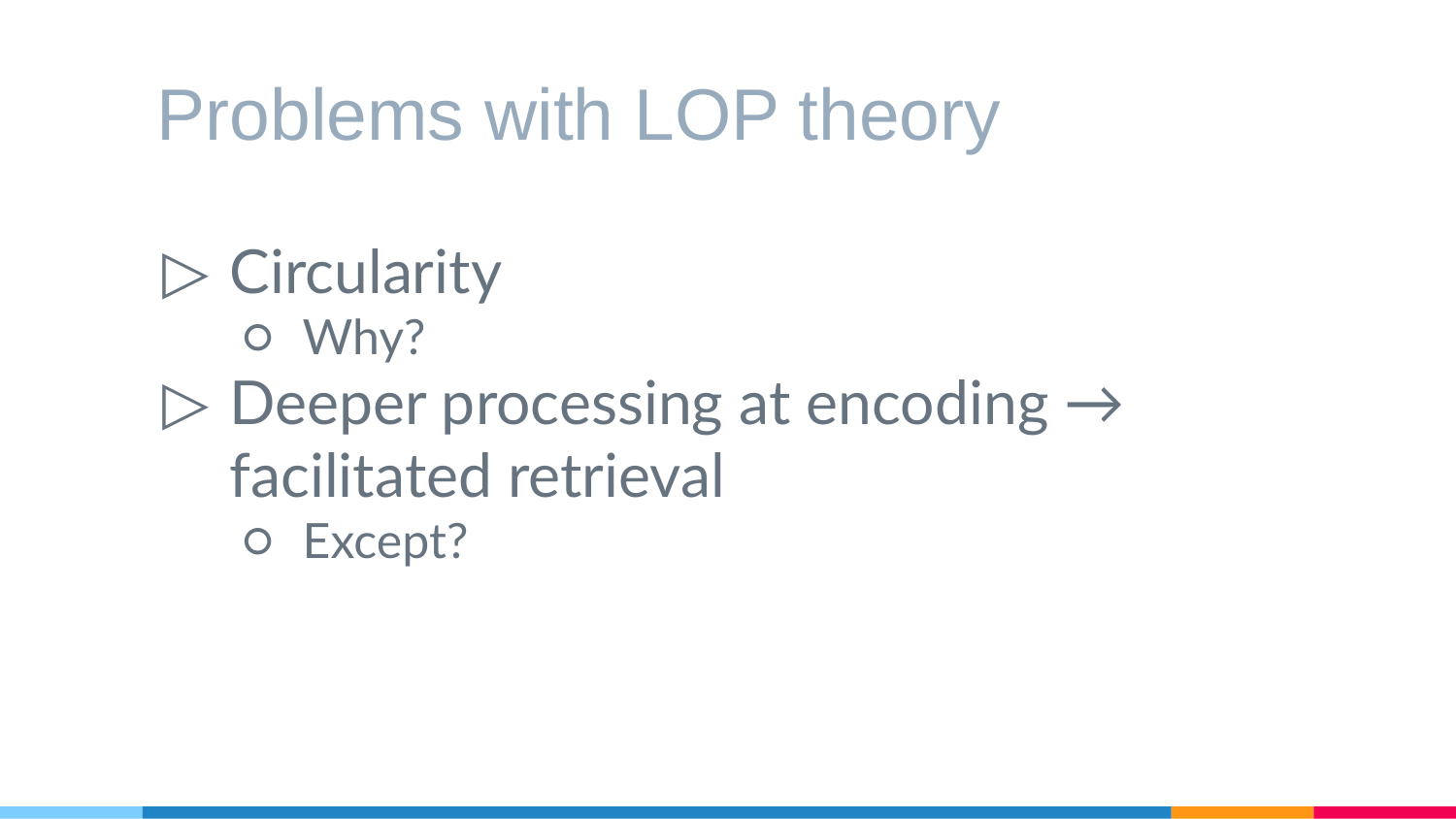

# Problems with LOP theory
Circularity
Why?
Deeper processing at encoding → facilitated retrieval
Except?